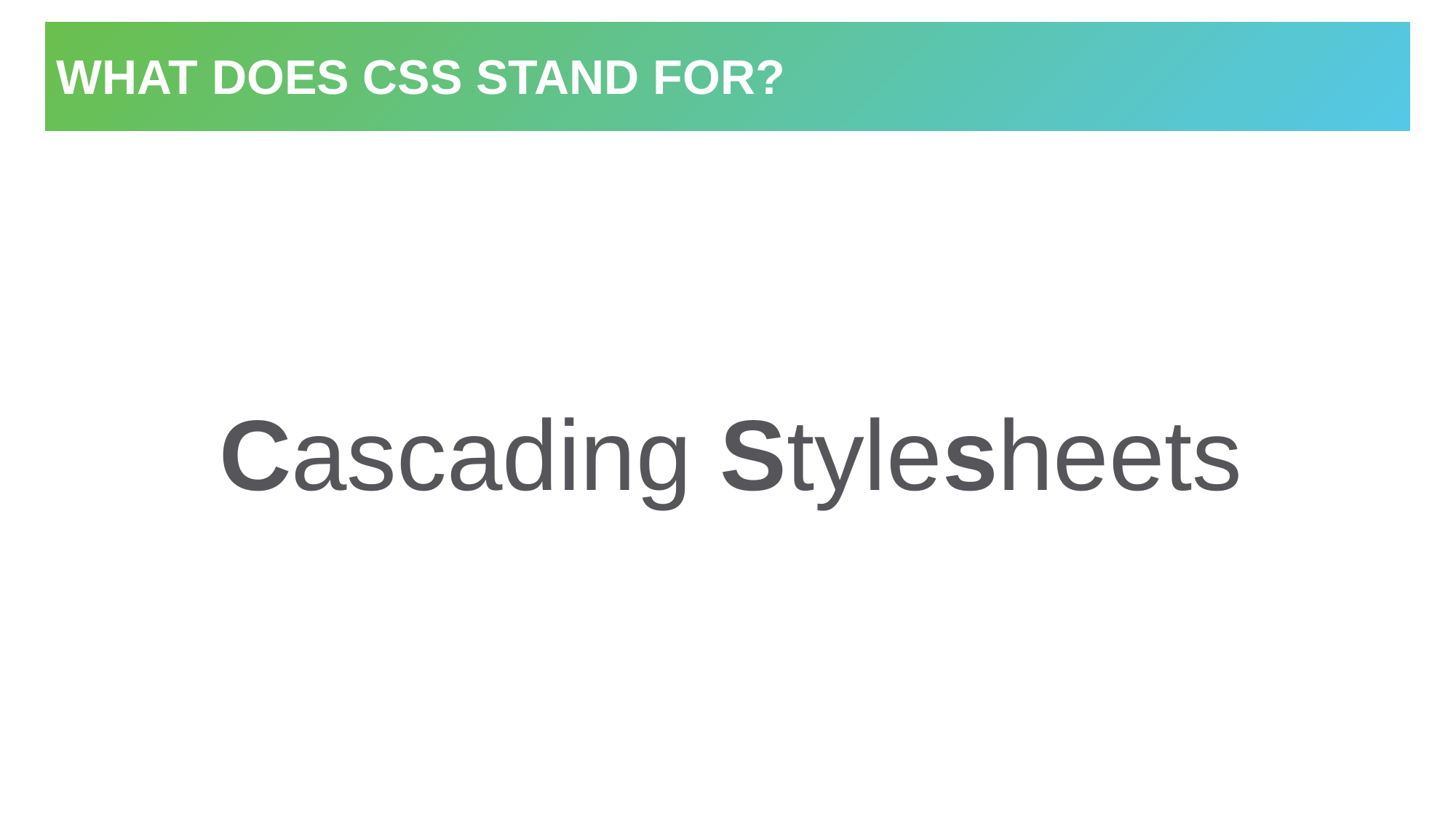

# What does CSS stand for?
Cascading Stylesheets